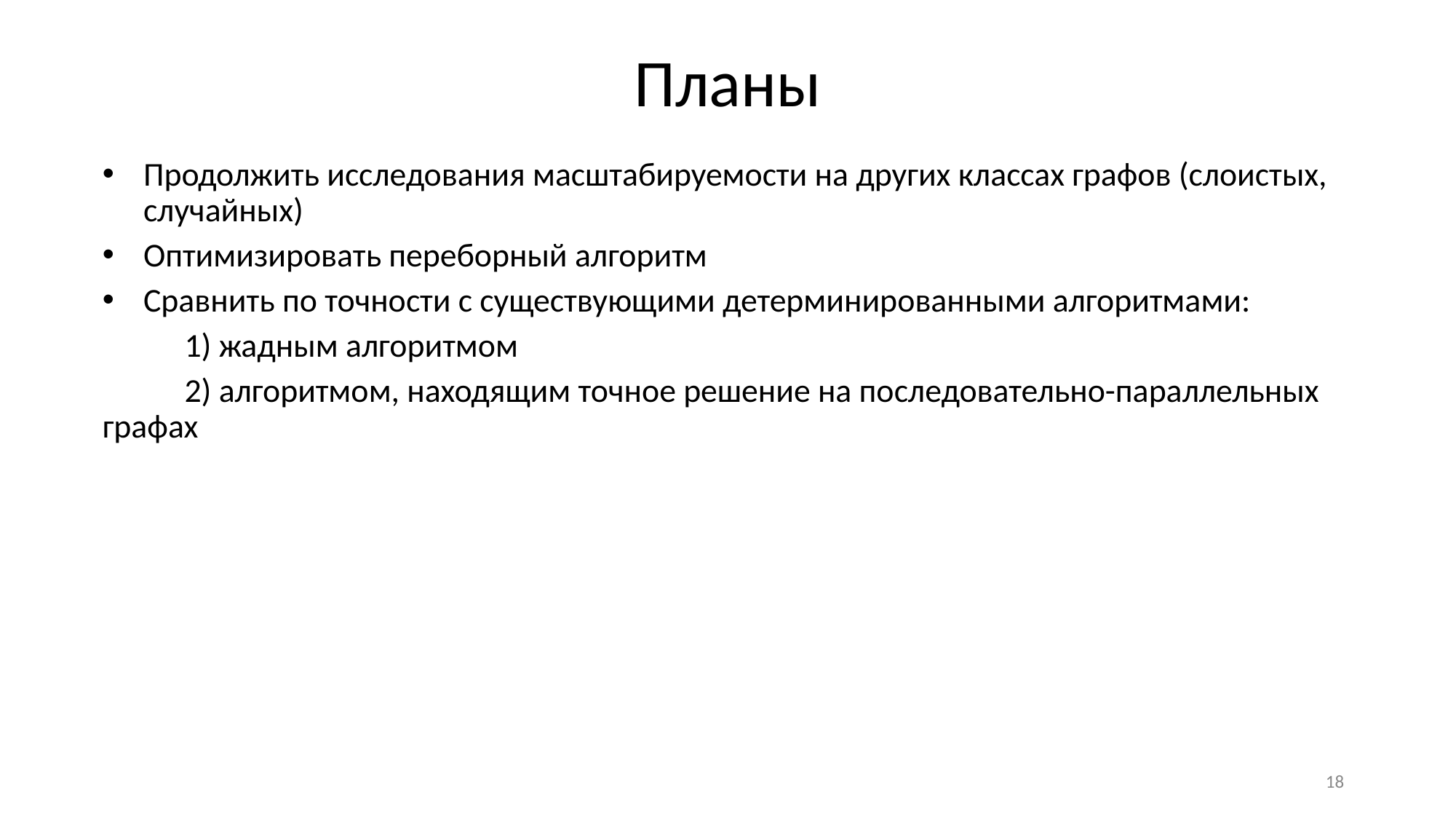

# Планы
Продолжить исследования масштабируемости на других классах графов (слоистых, случайных)
Оптимизировать переборный алгоритм
Сравнить по точности с существующими детерминированными алгоритмами:
           1) жадным алгоритмом
           2) алгоритмом, находящим точное решение на последовательно-параллельных графах
18